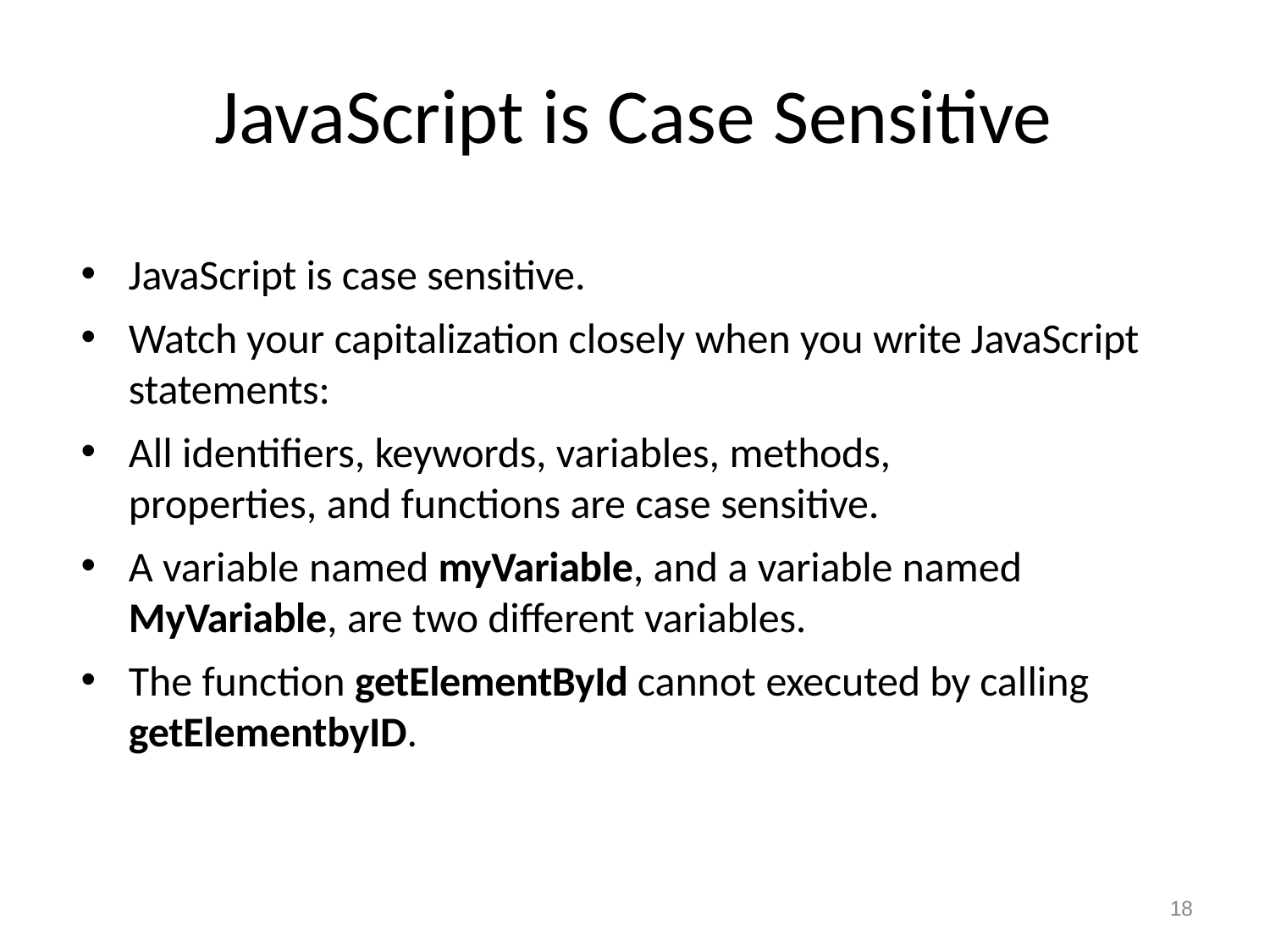

# JavaScript is Case Sensitive
JavaScript is case sensitive.
Watch your capitalization closely when you write JavaScript statements:
All identifiers, keywords, variables, methods, properties, and functions are case sensitive.
A variable named myVariable, and a variable named MyVariable, are two different variables.
The function getElementById cannot executed by calling getElementbyID.
18